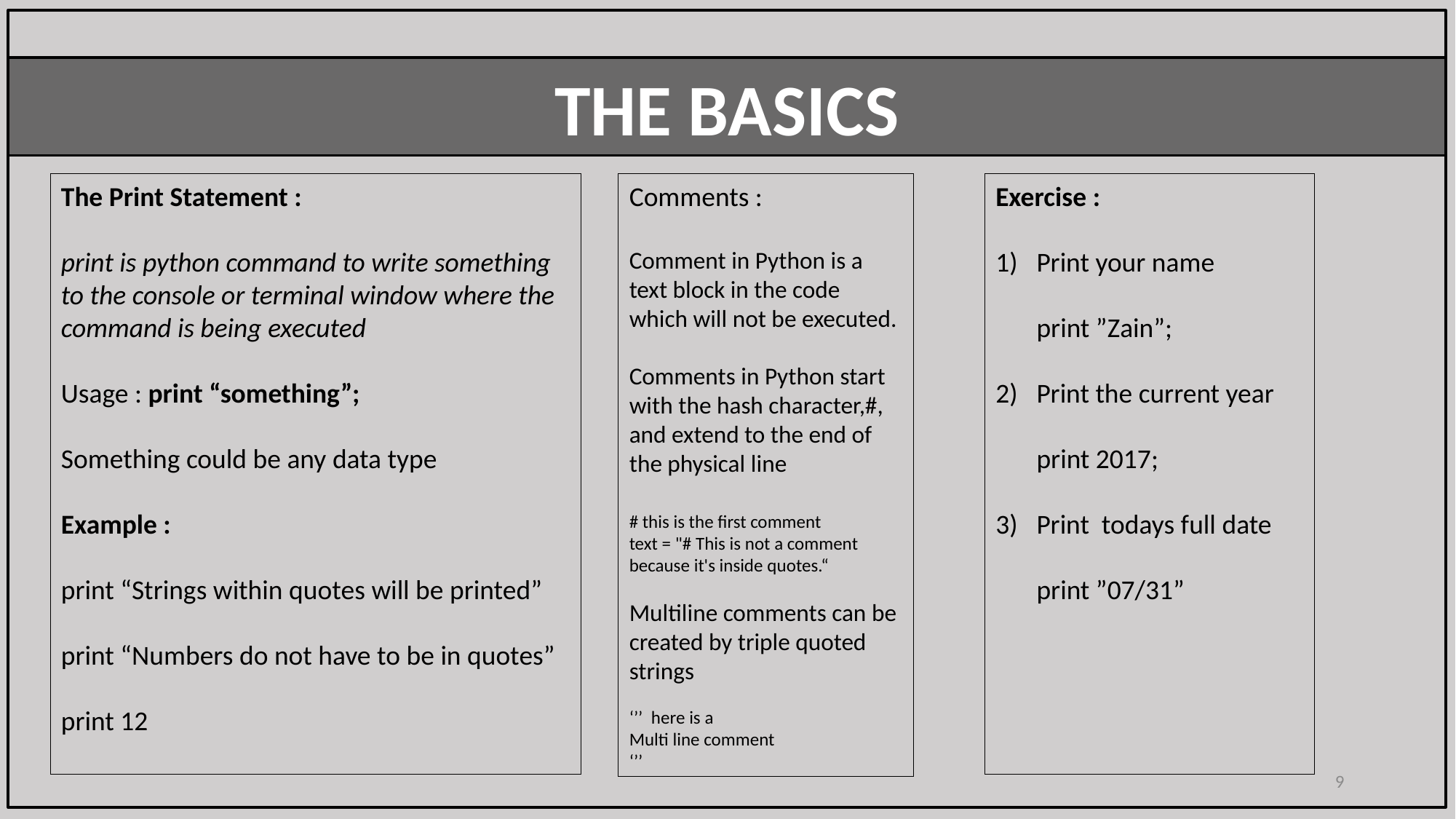

THE BASICS
Exercise :

Print your name
print ”Zain”;
Print the current year
print 2017;
Print  todays full date
print ”07/31”

The Print Statement :

print is python command to write something to the console or terminal window where the command is being executed

Usage : print “something”;

Something could be any data type

Example :

print “Strings within quotes will be printed”

print “Numbers do not have to be in quotes”

print 12

Comments :

Comment in Python is a text block in the code which will not be executed.

Comments in Python start with the hash character,#, and extend to the end of the physical line

# this is the first comment
text = "# This is not a comment because it's inside quotes.“

Multiline comments can be created by triple quoted strings

‘’’  here is a
Multi line comment
‘’’
9